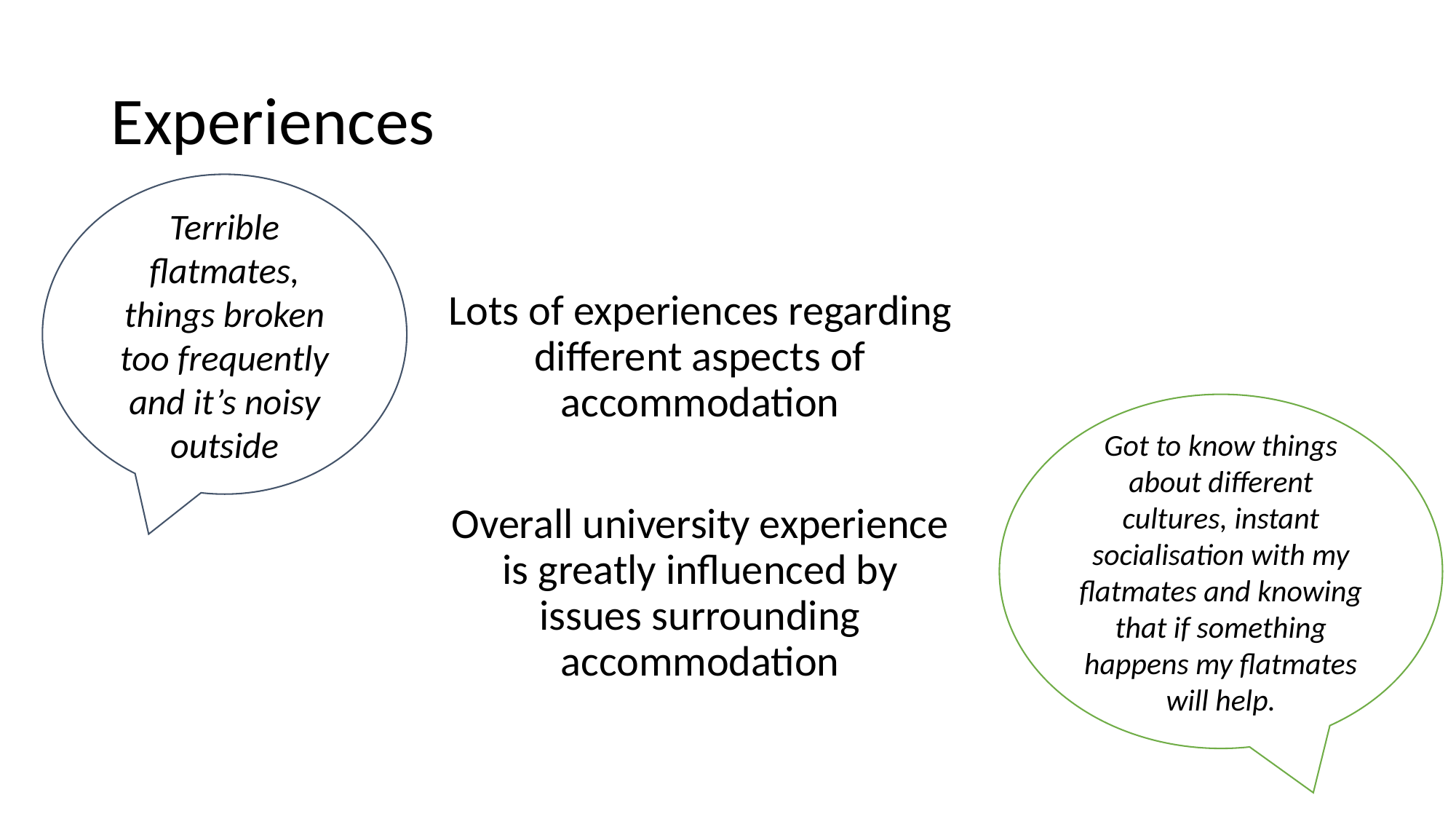

# Experiences
Terrible flatmates, things broken too frequently and it’s noisy outside

Lots of experiences regarding different aspects of accommodation

Overall university experience is greatly influenced by issues surrounding accommodation

Got to know things about different cultures, instant socialisation with my flatmates and knowing that if something happens my flatmates will help.